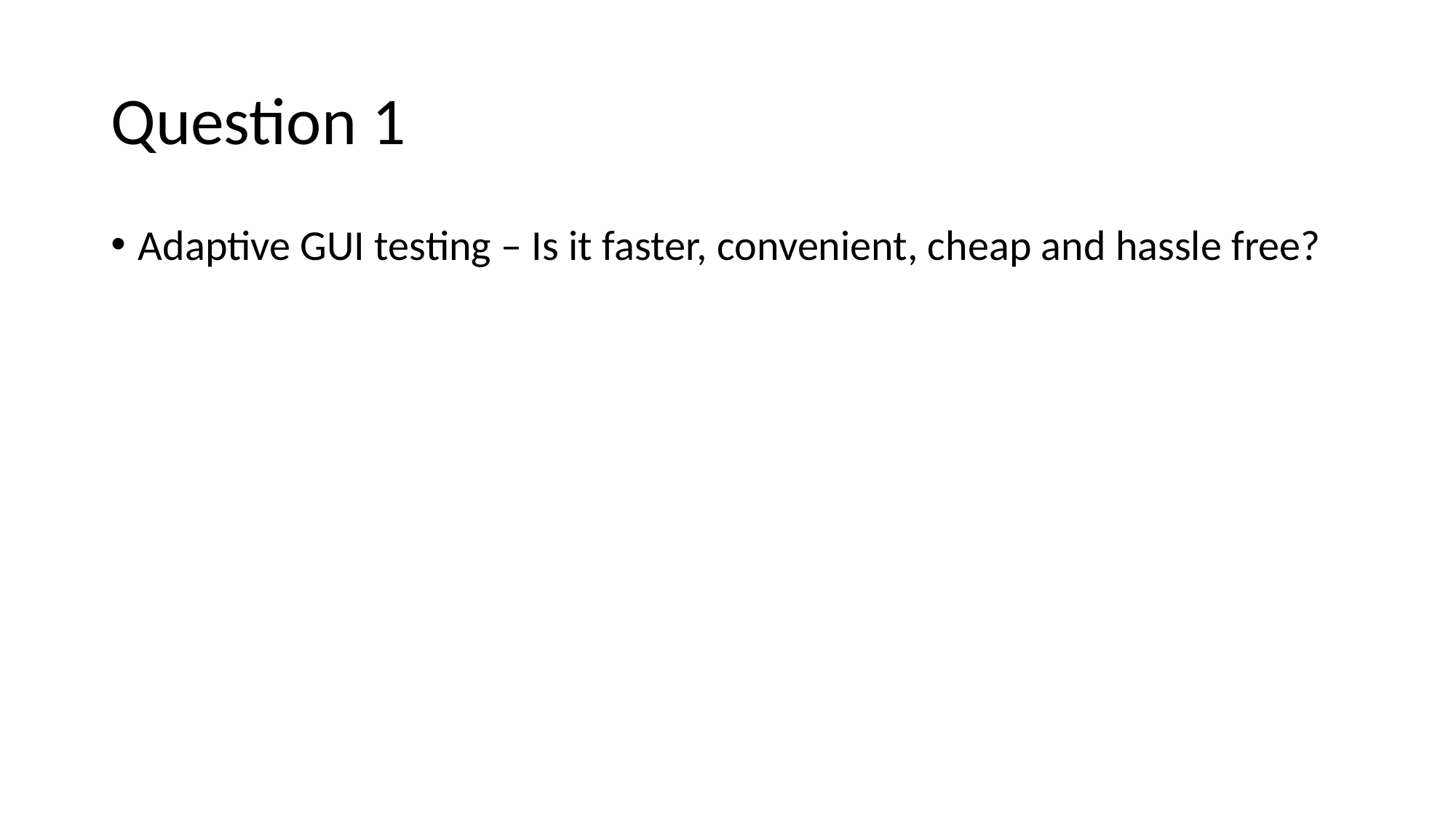

# Question 1
Adaptive GUI testing – Is it faster, convenient, cheap and hassle free?